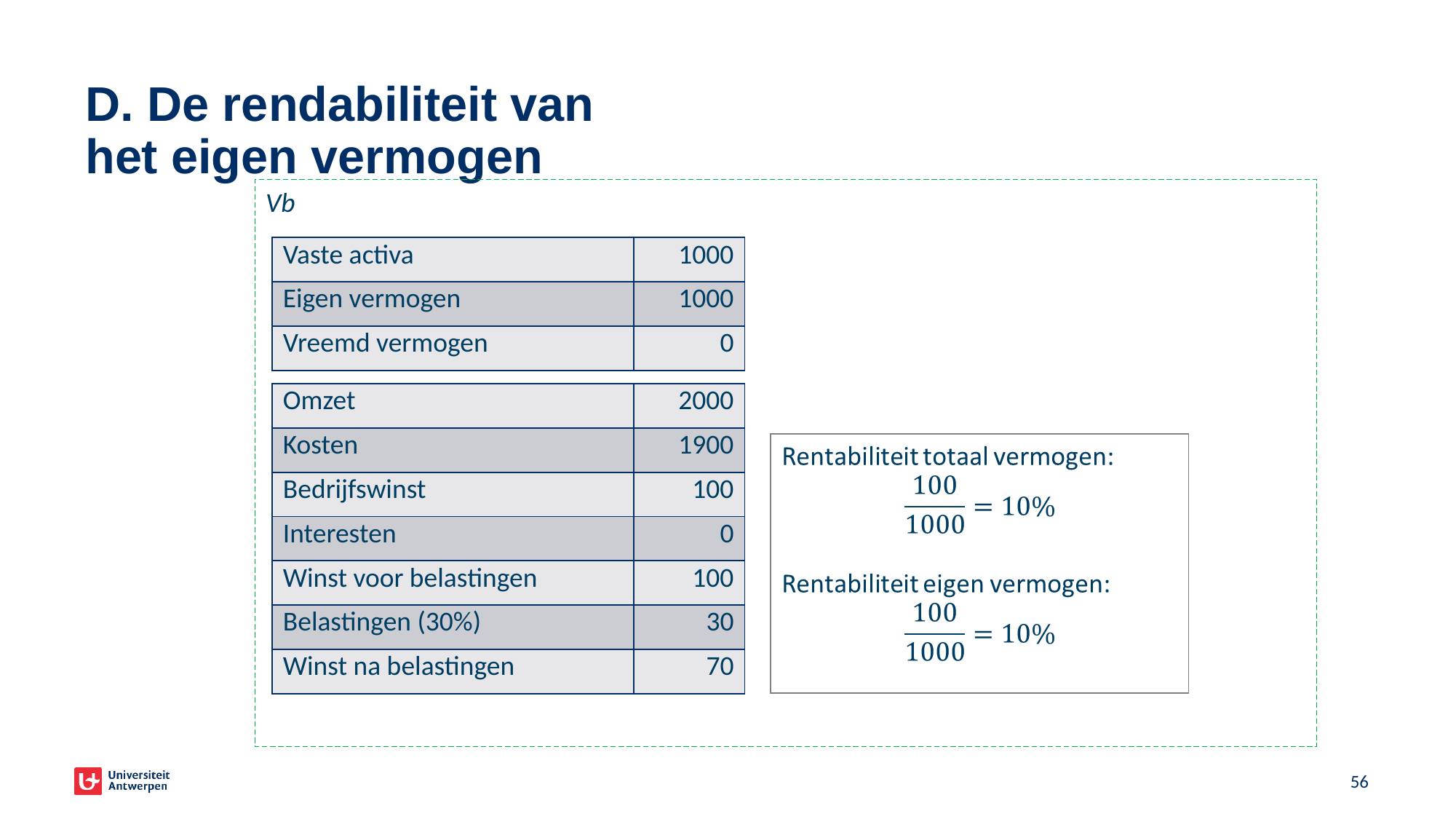

# D. De rendabiliteit van het eigen vermogen

Vb

| Vaste activa | 1000 |
| --- | --- |
| Eigen vermogen | 1000 |
| Vreemd vermogen | 0 |
| Omzet | 2000 |
| --- | --- |
| Kosten | 1900 |
| Bedrijfswinst | 100 |
| Interesten | 0 |
| Winst voor belastingen | 100 |
| Belastingen (30%) | 30 |
| Winst na belastingen | 70 |

56